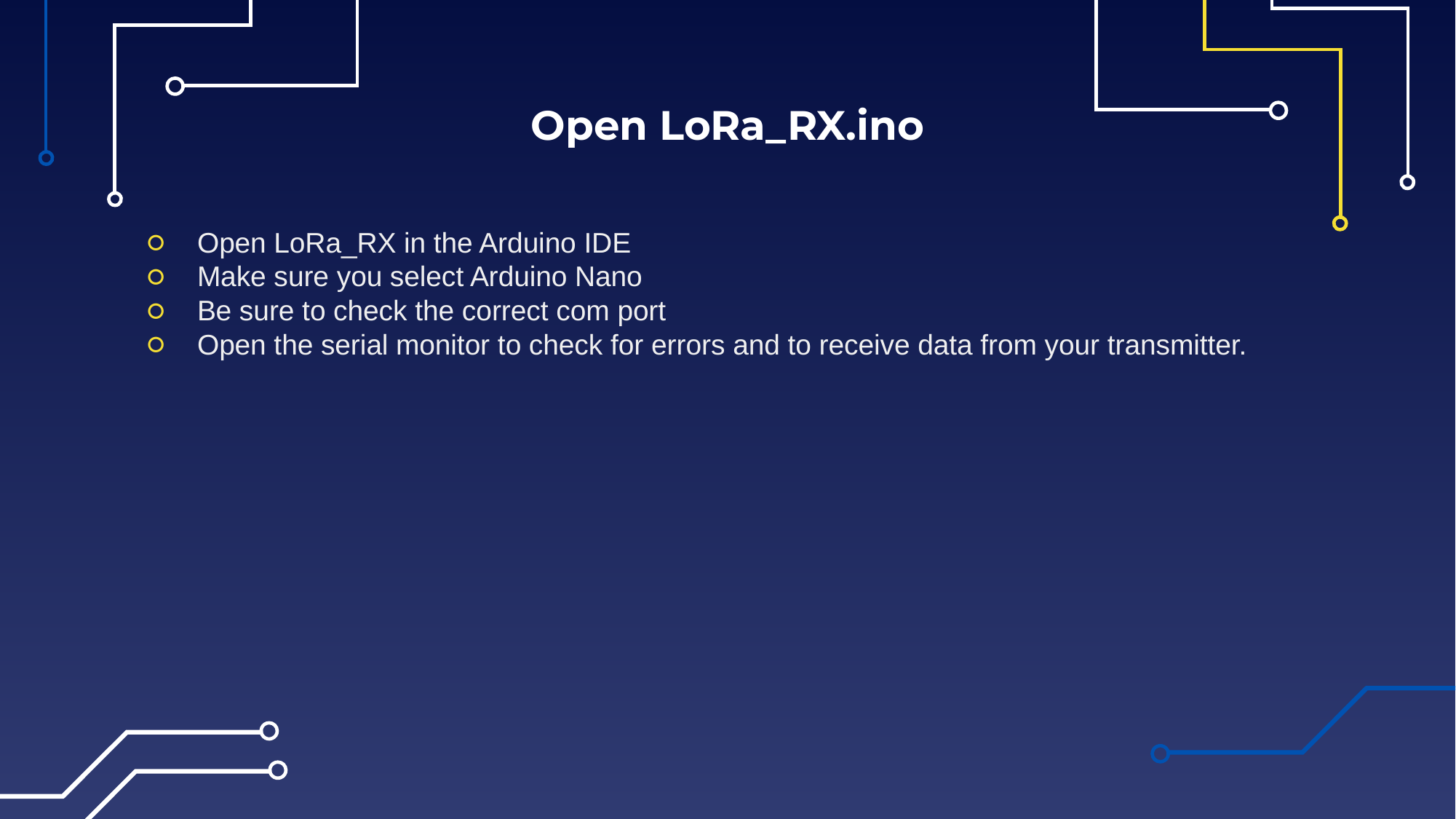

# Open LoRa_RX.ino
Open LoRa_RX in the Arduino IDE
Make sure you select Arduino Nano
Be sure to check the correct com port
Open the serial monitor to check for errors and to receive data from your transmitter.